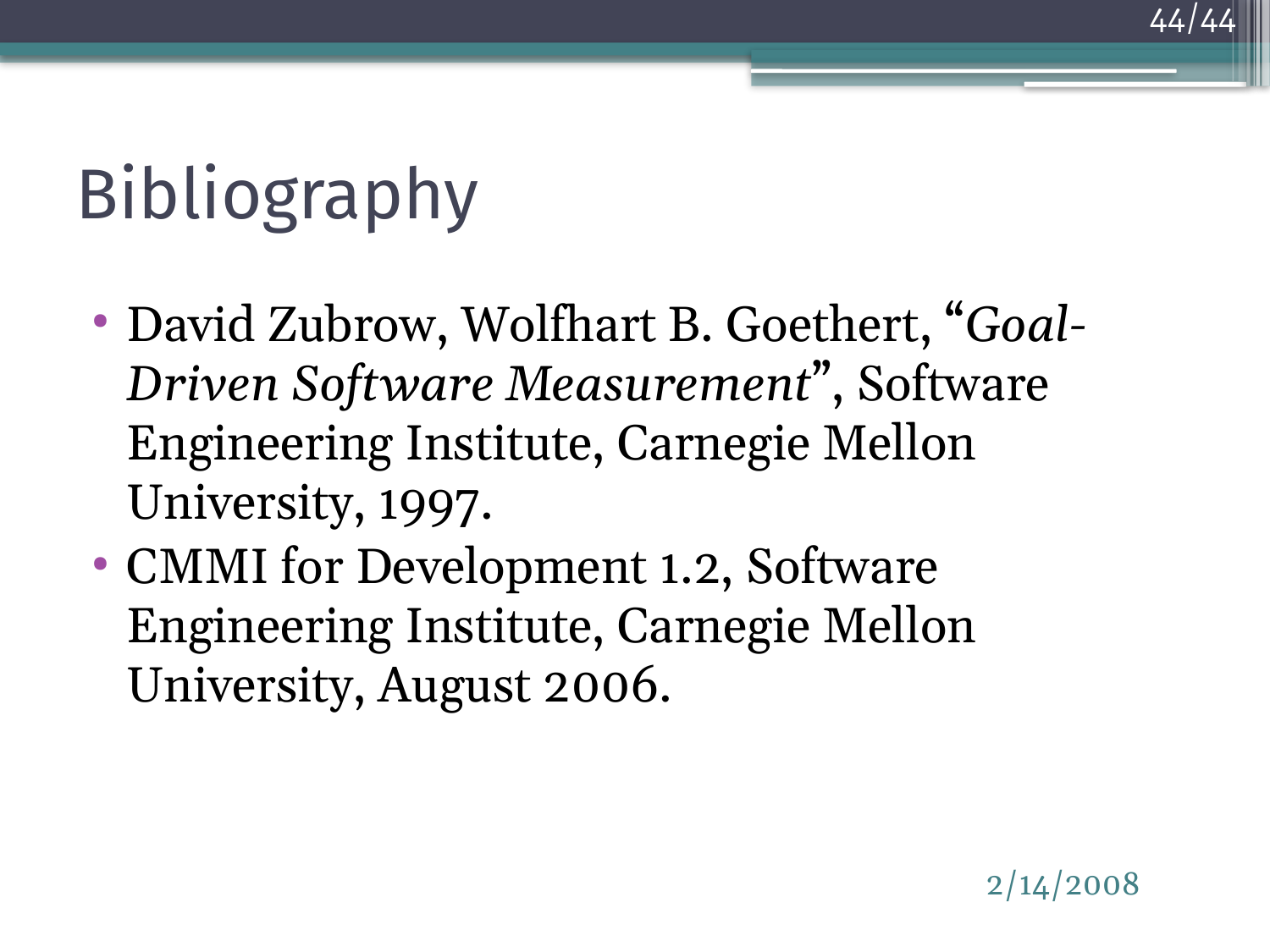

# Bibliography
David Zubrow, Wolfhart B. Goethert, “Goal-Driven Software Measurement”, Software Engineering Institute, Carnegie Mellon University, 1997.
CMMI for Development 1.2, Software Engineering Institute, Carnegie Mellon University, August 2006.